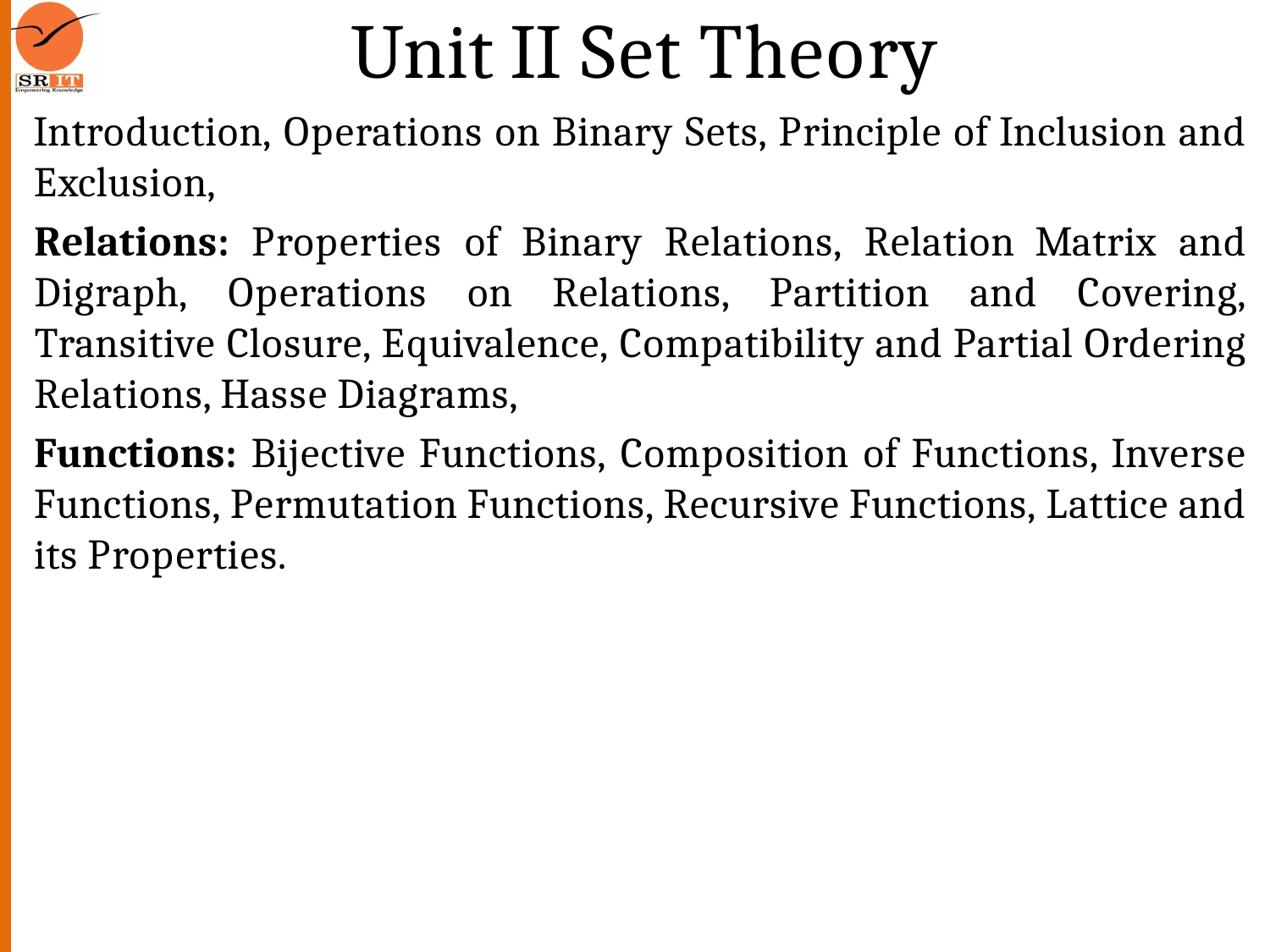

# Unit II Set Theory
Introduction, Operations on Binary Sets, Principle of Inclusion and Exclusion,
Relations: Properties of Binary Relations, Relation Matrix and Digraph, Operations on Relations, Partition and Covering, Transitive Closure, Equivalence, Compatibility and Partial Ordering Relations, Hasse Diagrams,
Functions: Bijective Functions, Composition of Functions, Inverse Functions, Permutation Functions, Recursive Functions, Lattice and its Properties.